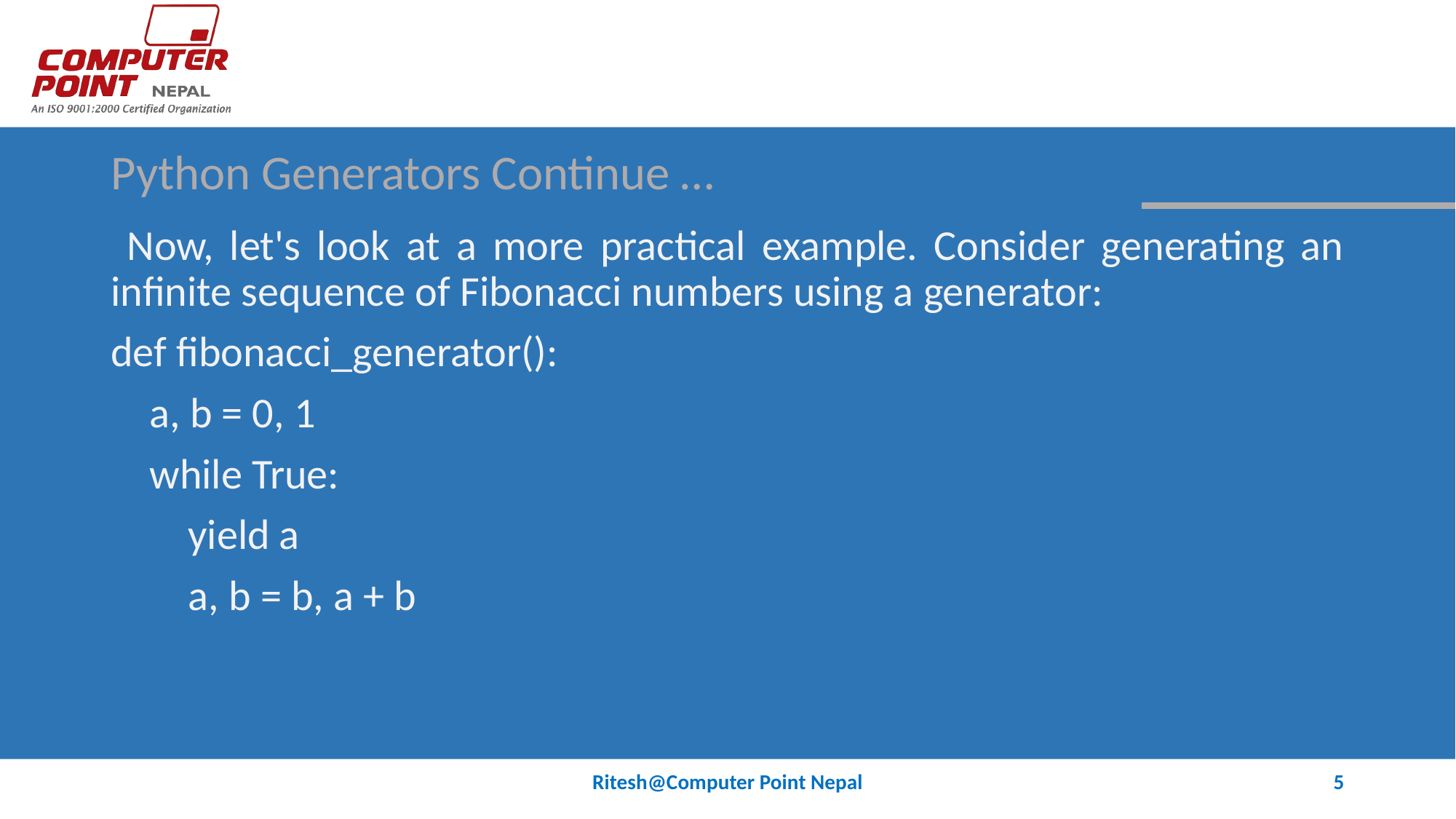

# Python Generators Continue …
 Now, let's look at a more practical example. Consider generating an infinite sequence of Fibonacci numbers using a generator:
def fibonacci_generator():
    a, b = 0, 1
    while True:
        yield a
        a, b = b, a + b

Ritesh@Computer Point Nepal

5